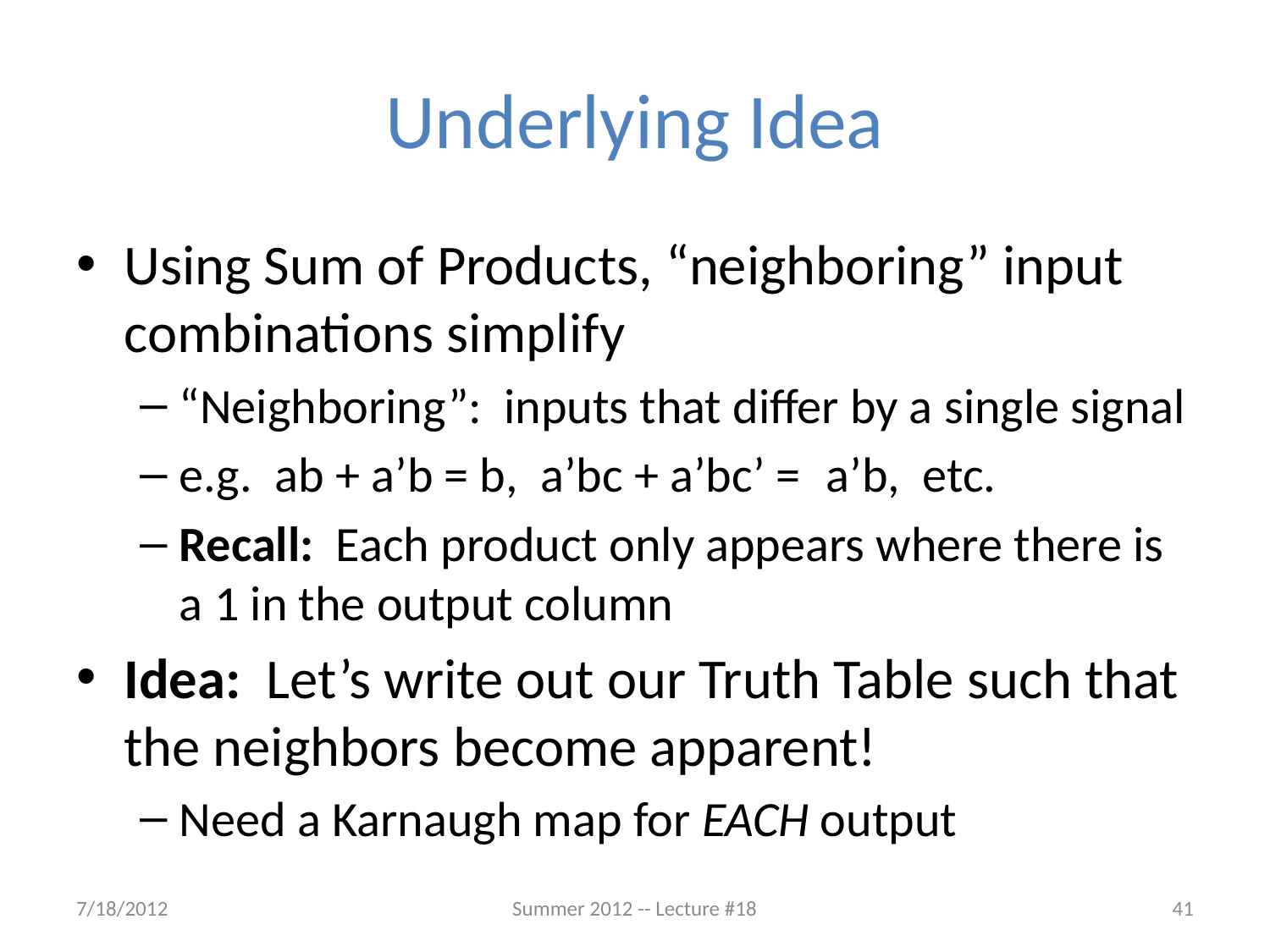

# Underlying Idea
Using Sum of Products, “neighboring” input combinations simplify
“Neighboring”:  inputs that differ by a single signal
e.g.  ab + a’b = b,  a’bc + a’bc’ = a’b,  etc.
Recall:  Each product only appears where there is a 1 in the output column
Idea:  Let’s write out our Truth Table such that the neighbors become apparent!
Need a Karnaugh map for EACH output
7/18/2012
Summer 2012 -- Lecture #18
41